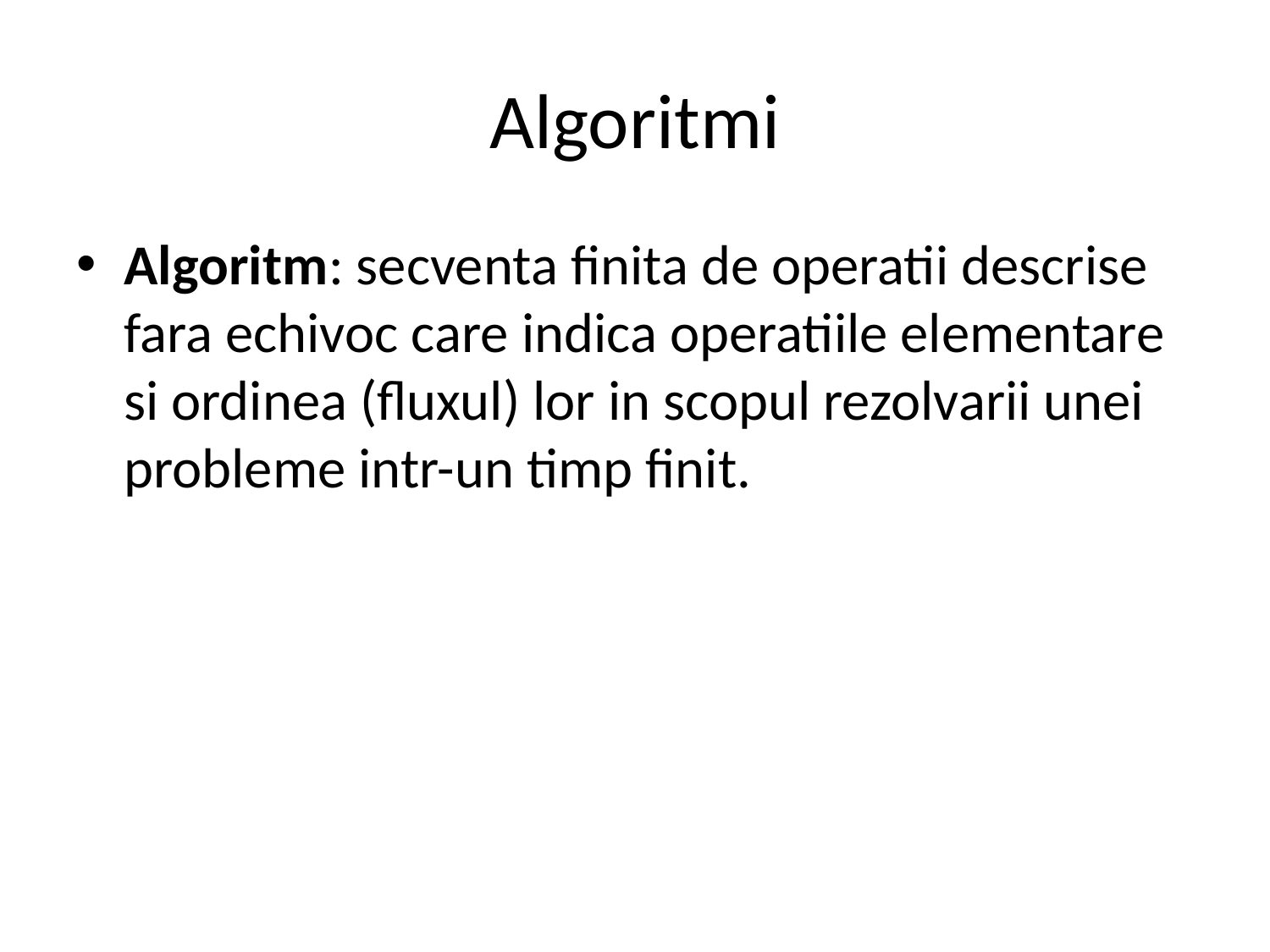

# Algoritmi
Algoritm: secventa finita de operatii descrise fara echivoc care indica operatiile elementare si ordinea (fluxul) lor in scopul rezolvarii unei probleme intr-un timp finit.